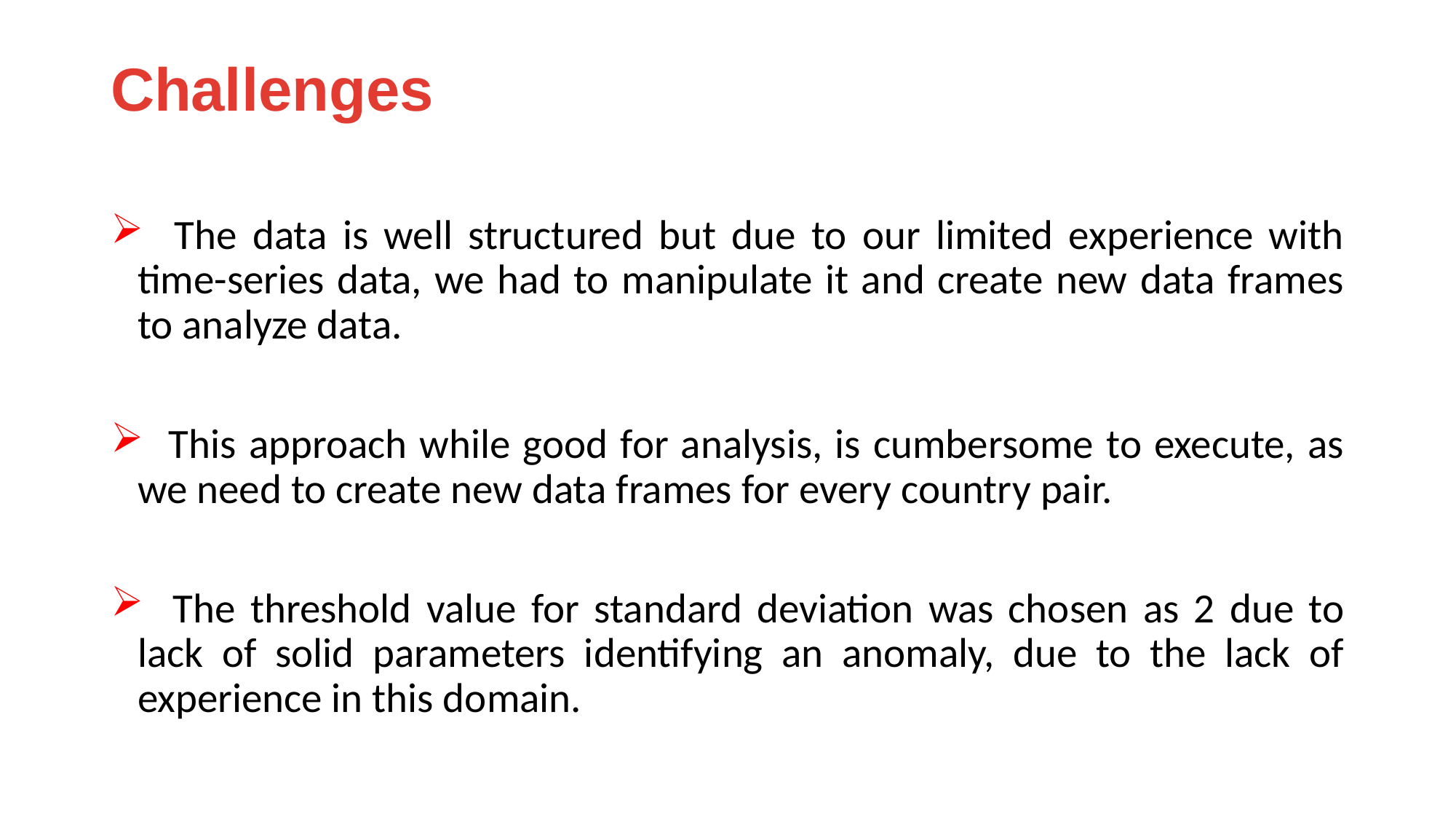

Challenges
  The data is well structured but due to our limited experience with time-series data, we had to manipulate it and create new data frames to analyze data.

  This approach while good for analysis, is cumbersome to execute, as we need to create new data frames for every country pair.

  The threshold value for standard deviation was chosen as 2 due to lack of solid parameters identifying an anomaly, due to the lack of experience in this domain.